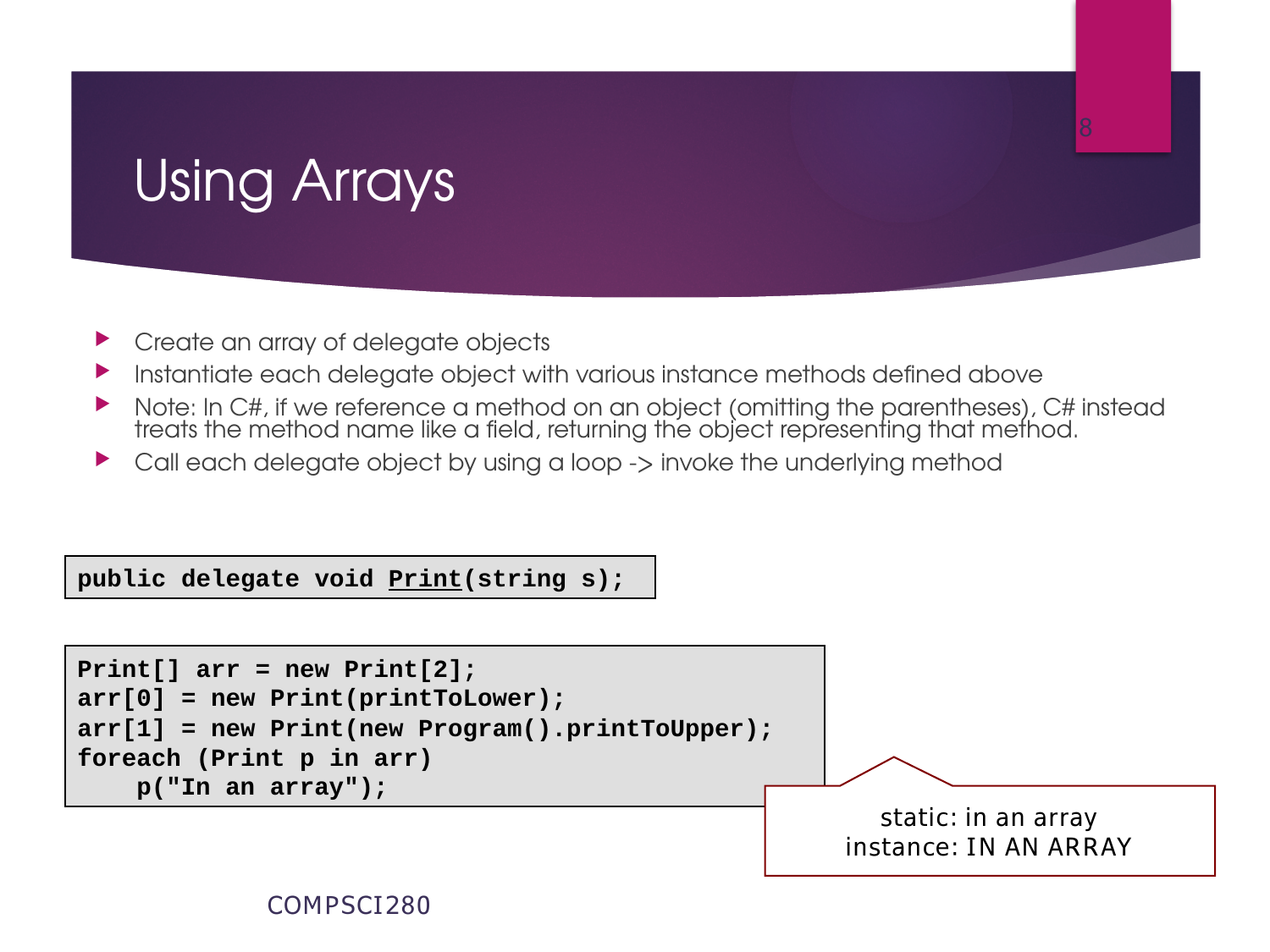

8
# Using Arrays
Create an array of delegate objects
Instantiate each delegate object with various instance methods defined above
Note: In C#, if we reference a method on an object (omitting the parentheses), C# instead treats the method name like a field, returning the object representing that method.
Call each delegate object by using a loop -> invoke the underlying method

public delegate void Print(string s);
Print[] arr = new Print[2];
arr[0] = new Print(printToLower);
arr[1] = new Print(new Program().printToUpper);
foreach (Print p in arr)
    p("In an array");
static: in an array
instance: IN AN ARRAY
COMPSCI280